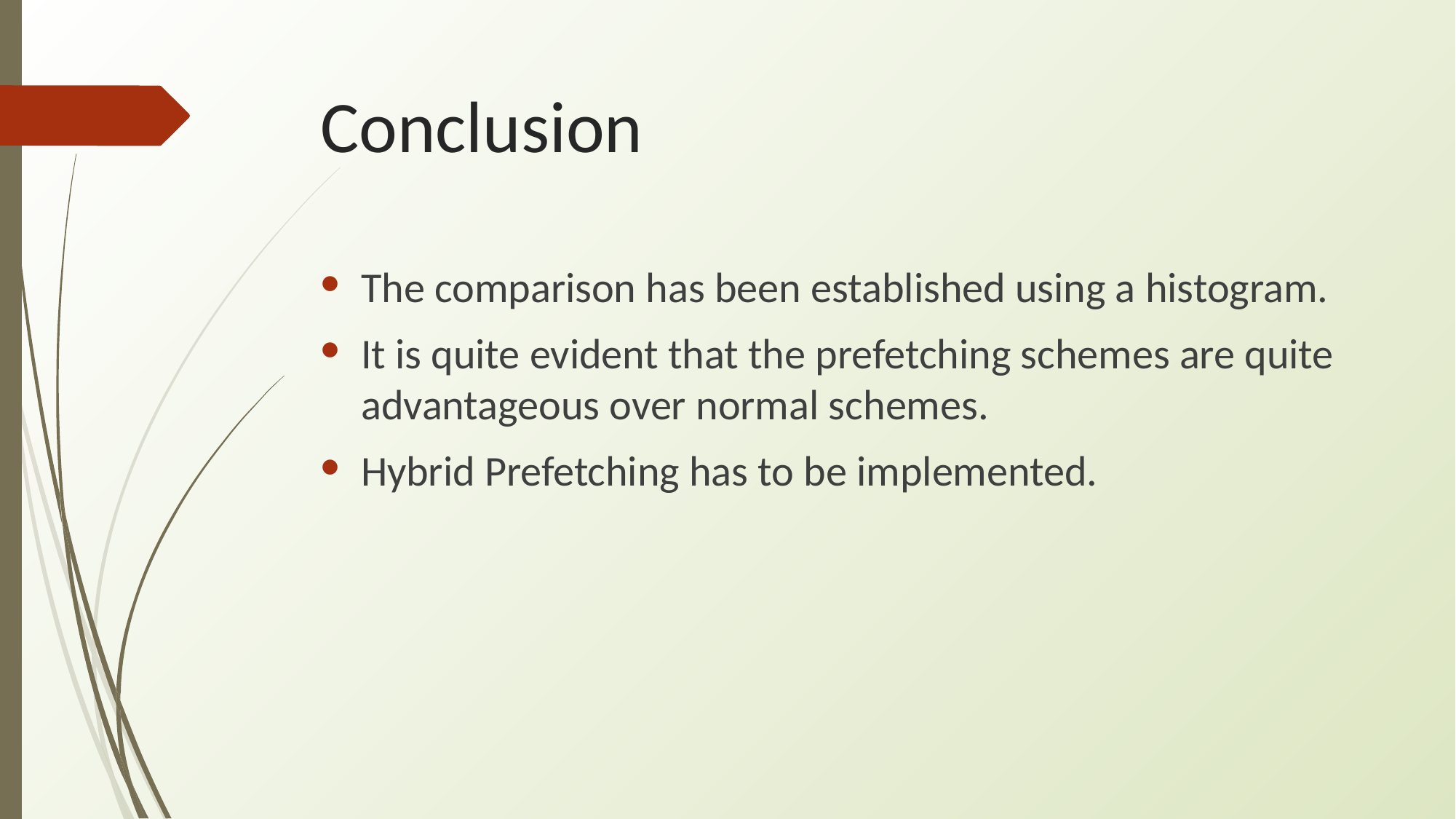

# Conclusion
The comparison has been established using a histogram.
It is quite evident that the prefetching schemes are quite advantageous over normal schemes.
Hybrid Prefetching has to be implemented.